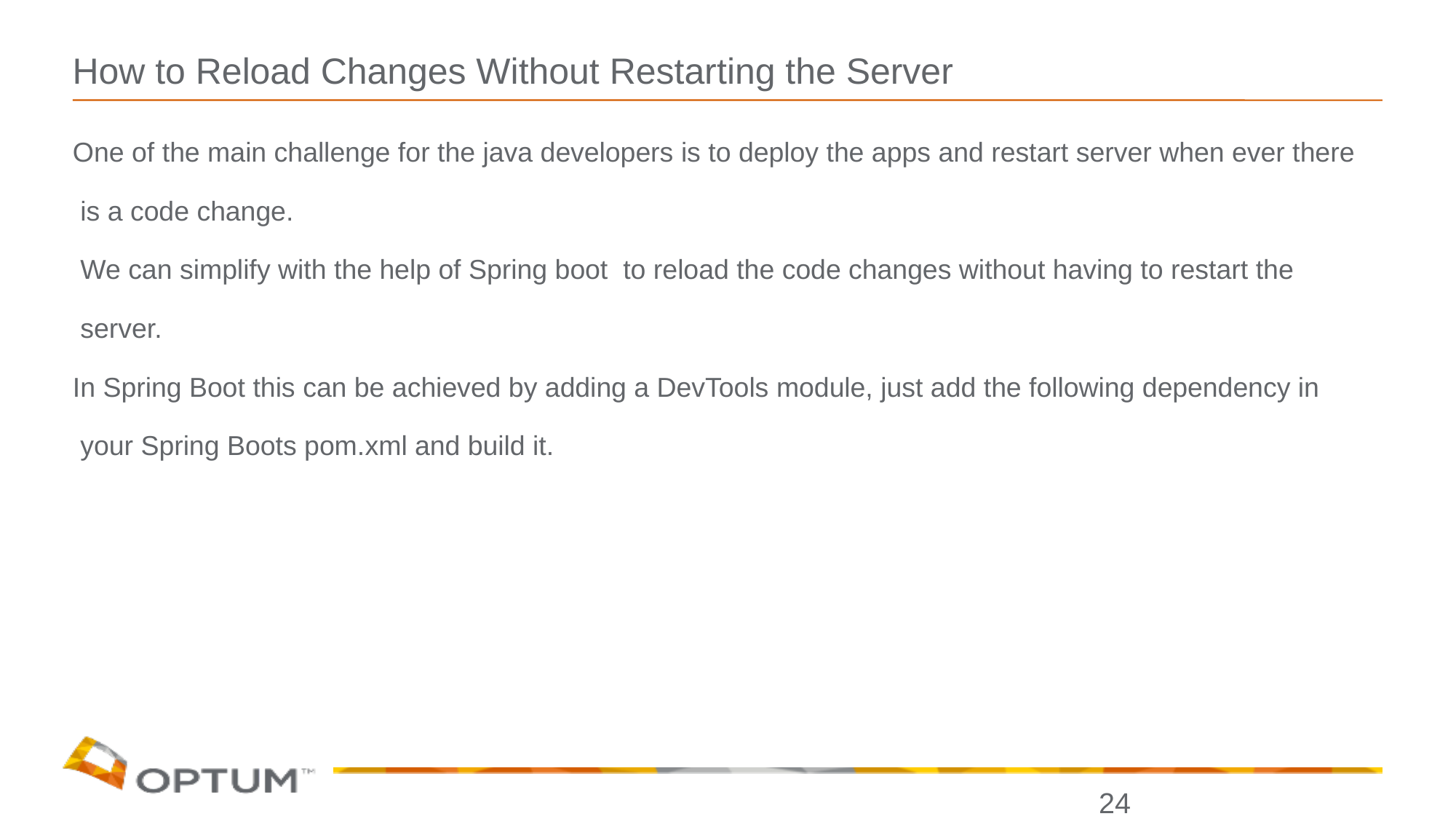

# How to Reload Changes Without Restarting the Server
One of the main challenge for the java developers is to deploy the apps and restart server when ever there
 is a code change.
 We can simplify with the help of Spring boot  to reload the code changes without having to restart the
 server.
In Spring Boot this can be achieved by adding a DevTools module, just add the following dependency in
 your Spring Boots pom.xml and build it.
24